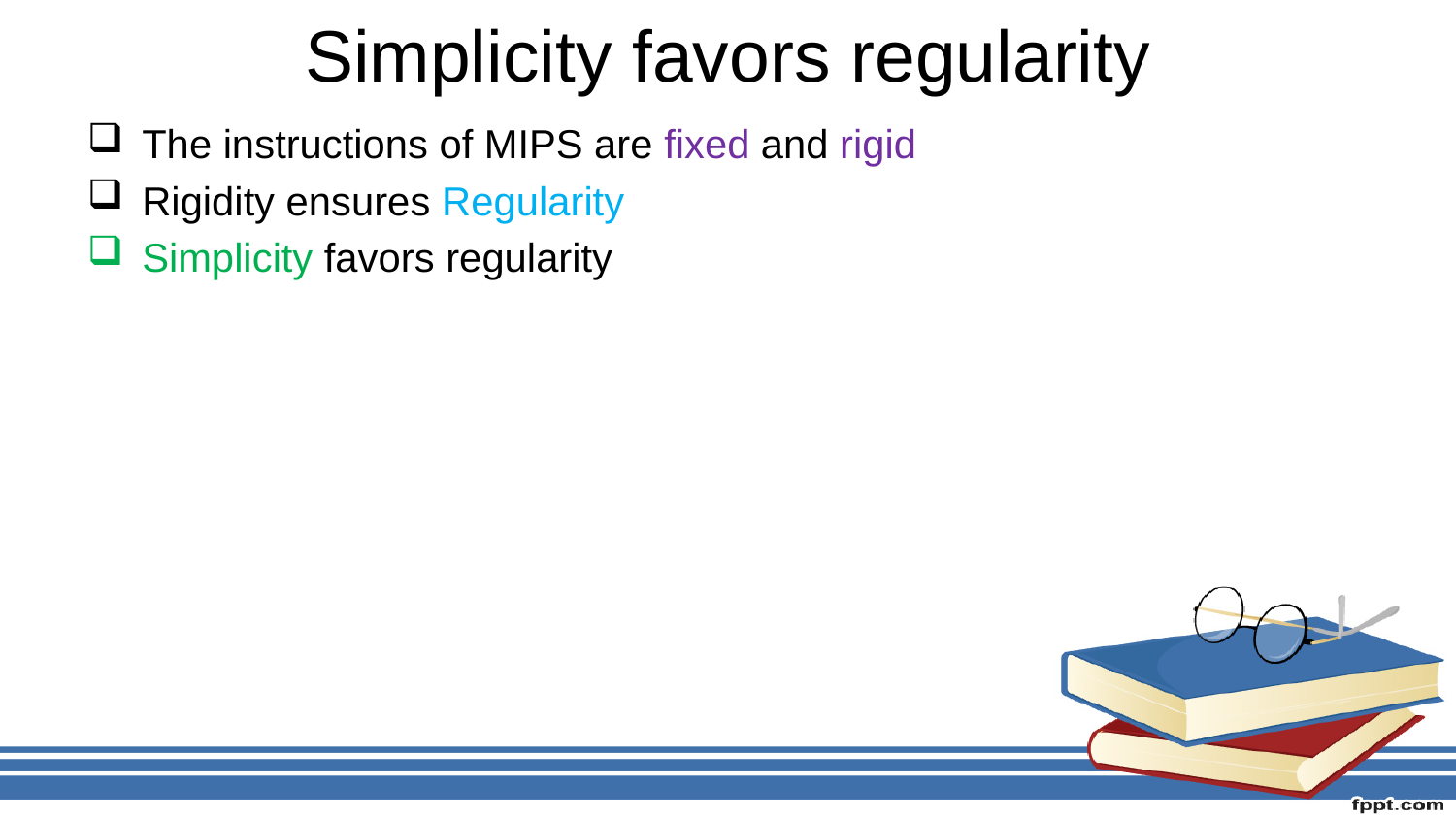

# Simplicity favors regularity
The instructions of MIPS are fixed and rigid
Rigidity ensures Regularity
Simplicity favors regularity